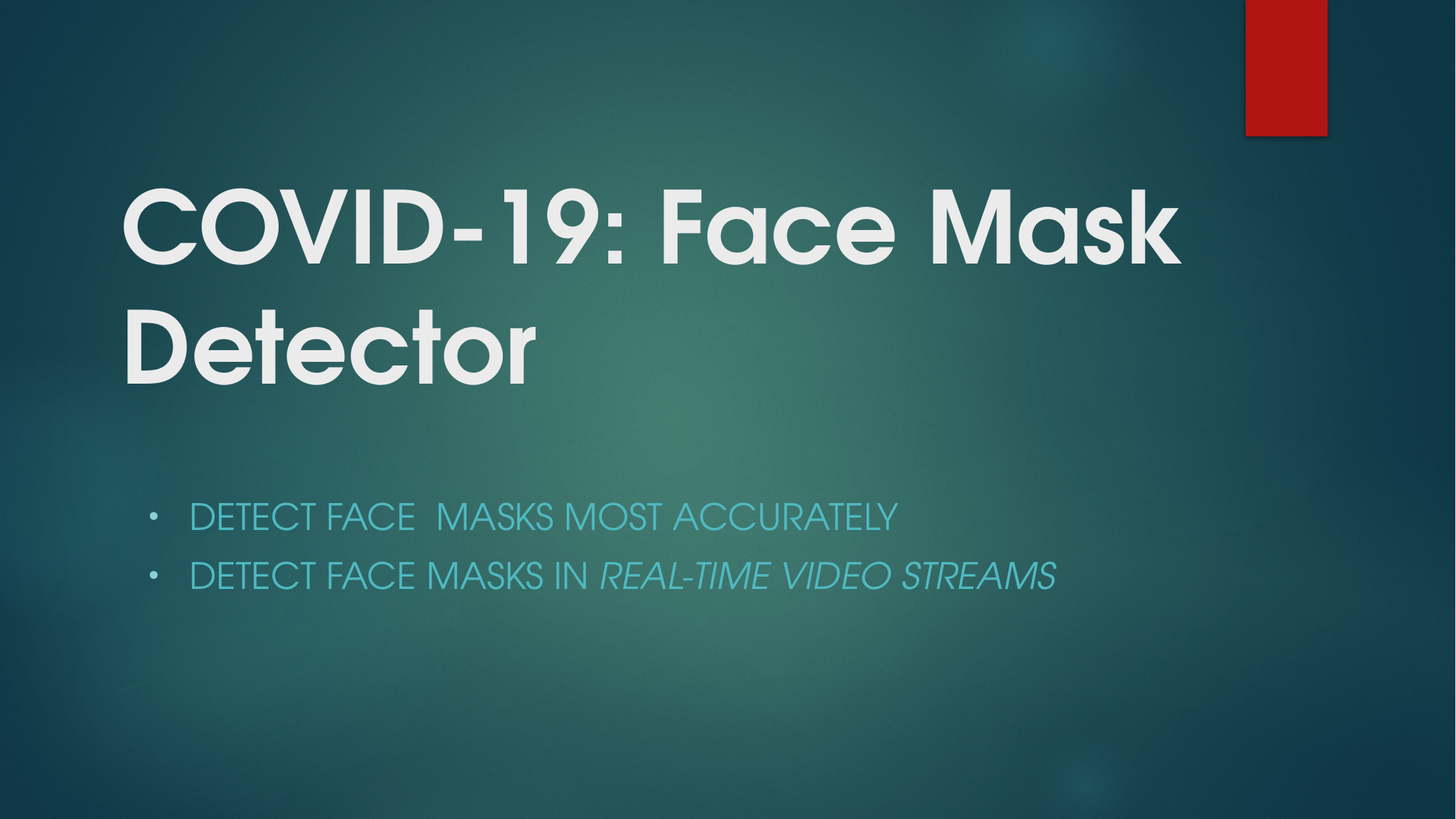

# COVID-19: Face Mask Detector
detect face  masks most accurately
Detect face masks in real-time video streams